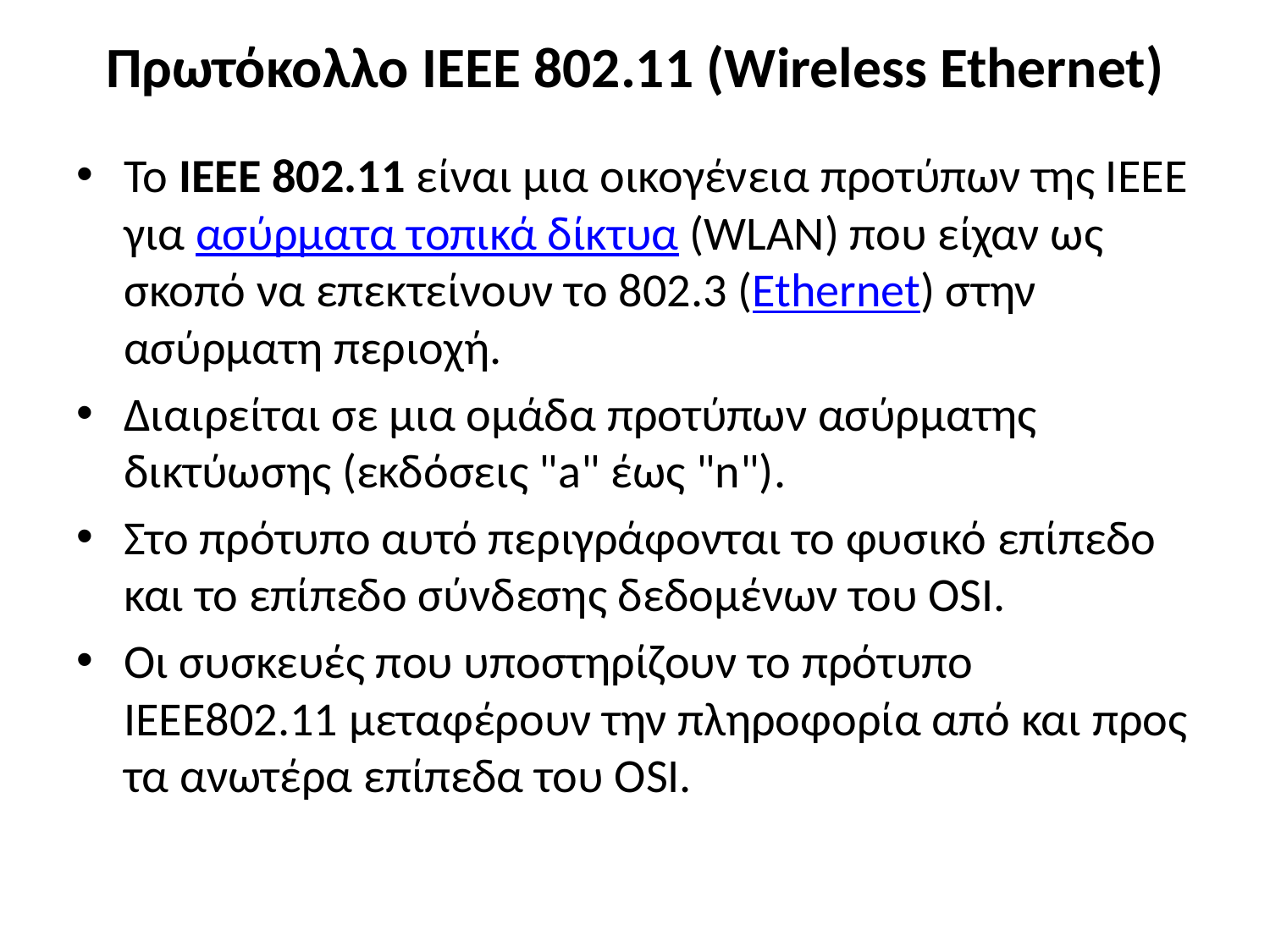

# Πρωτόκολλο IEEE 802.11 (Wireless Ethernet)
Το IEEE 802.11 είναι μια οικογένεια προτύπων της IEEE για ασύρματα τοπικά δίκτυα (WLAN) που είχαν ως σκοπό να επεκτείνουν το 802.3 (Ethernet) στην ασύρματη περιοχή.
Διαιρείται σε μια ομάδα προτύπων ασύρματης δικτύωσης (εκδόσεις "a" έως "n").
Στο πρότυπο αυτό περιγράφονται το φυσικό επίπεδο και το επίπεδο σύνδεσης δεδομένων του OSI.
Οι συσκευές που υποστηρίζουν το πρότυπο ΙΕΕΕ802.11 μεταφέρουν την πληροφορία από και προς τα ανωτέρα επίπεδα του OSI.